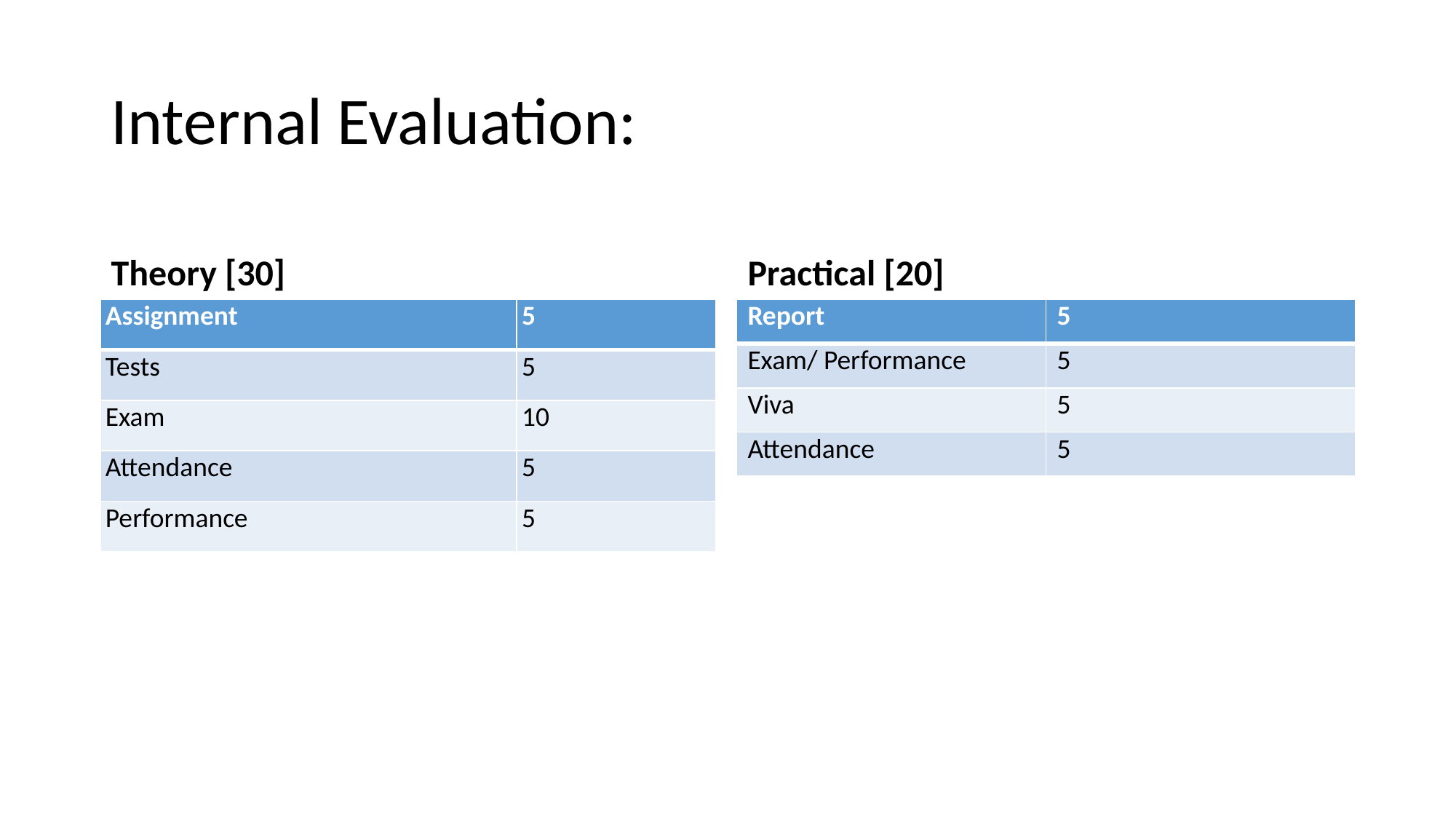

# Internal Evaluation:
Theory [30]
Practical [20]
| Assignment | 5 |
| --- | --- |
| Tests | 5 |
| Exam | 10 |
| Attendance | 5 |
| Performance | 5 |
| Report | 5 |
| --- | --- |
| Exam/ Performance | 5 |
| Viva | 5 |
| Attendance | 5 |